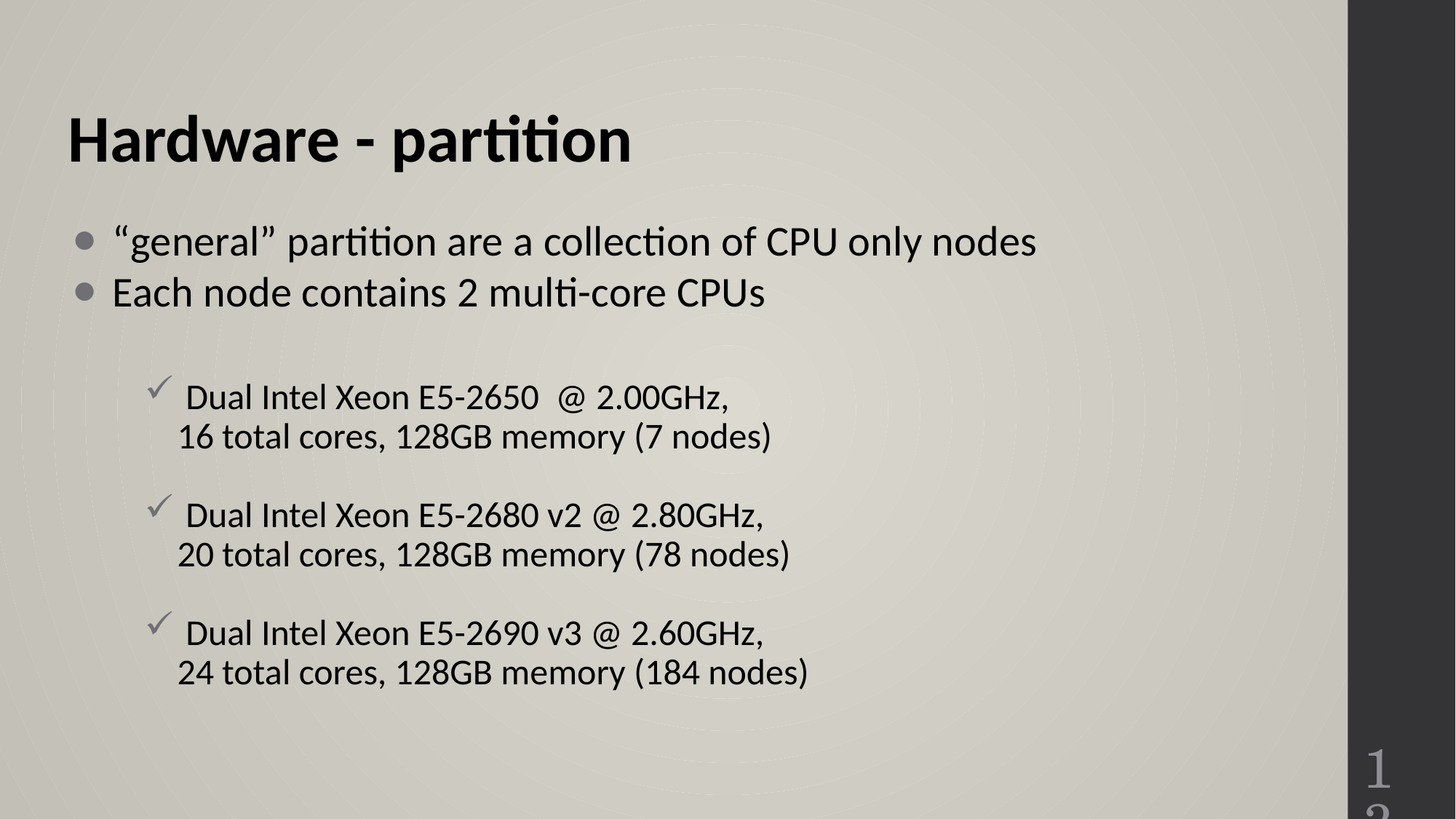

Hardware - partition
“general” partition are a collection of CPU only nodes
Each node contains 2 multi-core CPUs

Dual Intel Xeon E5-2650  @ 2.00GHz,
    16 total cores, 128GB memory (7 nodes)

Dual Intel Xeon E5-2680 v2 @ 2.80GHz,
    20 total cores, 128GB memory (78 nodes)

Dual Intel Xeon E5-2690 v3 @ 2.60GHz,
    24 total cores, 128GB memory (184 nodes)
13